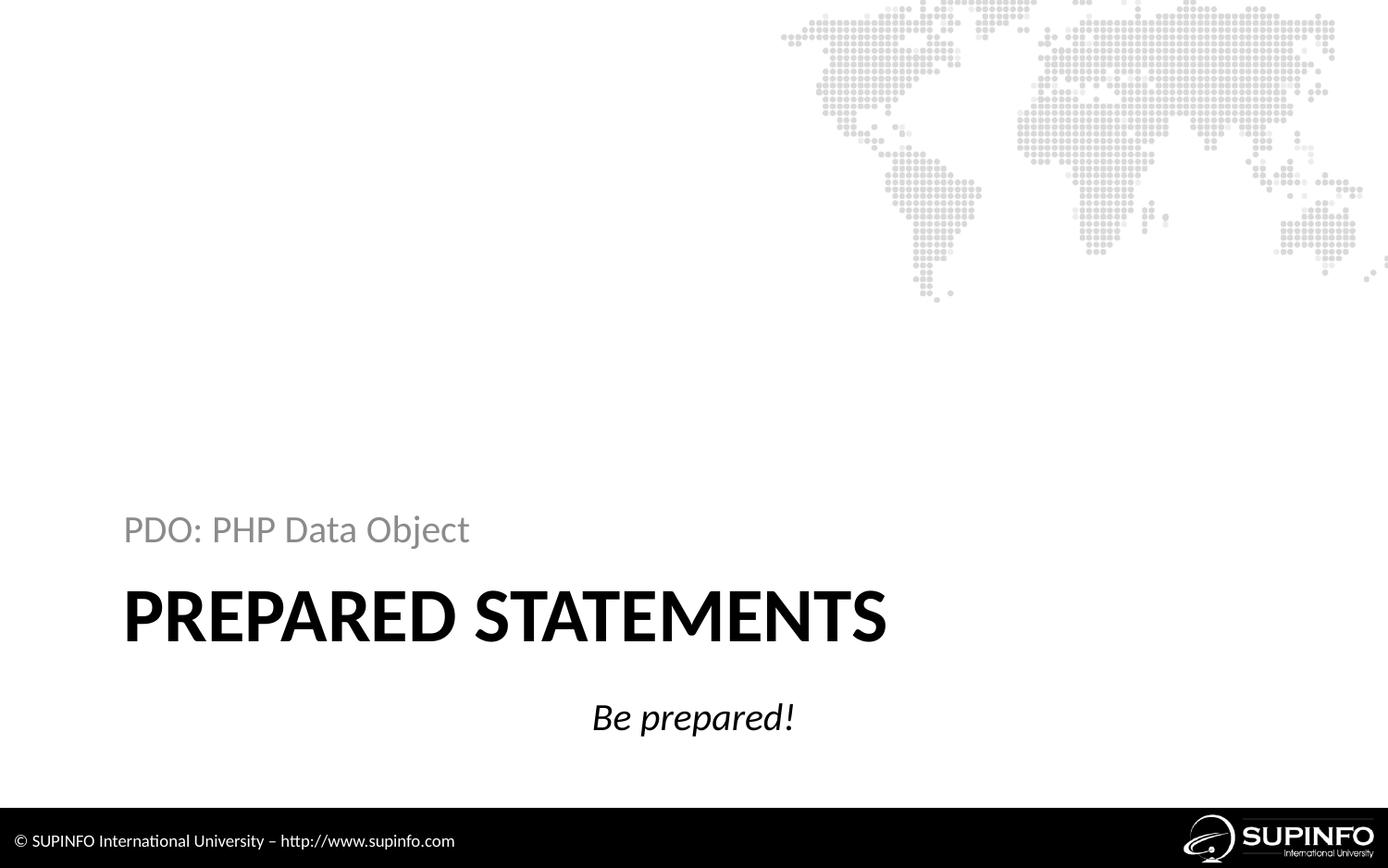

PDO: PHP Data Object
# Prepared statements
Be prepared!